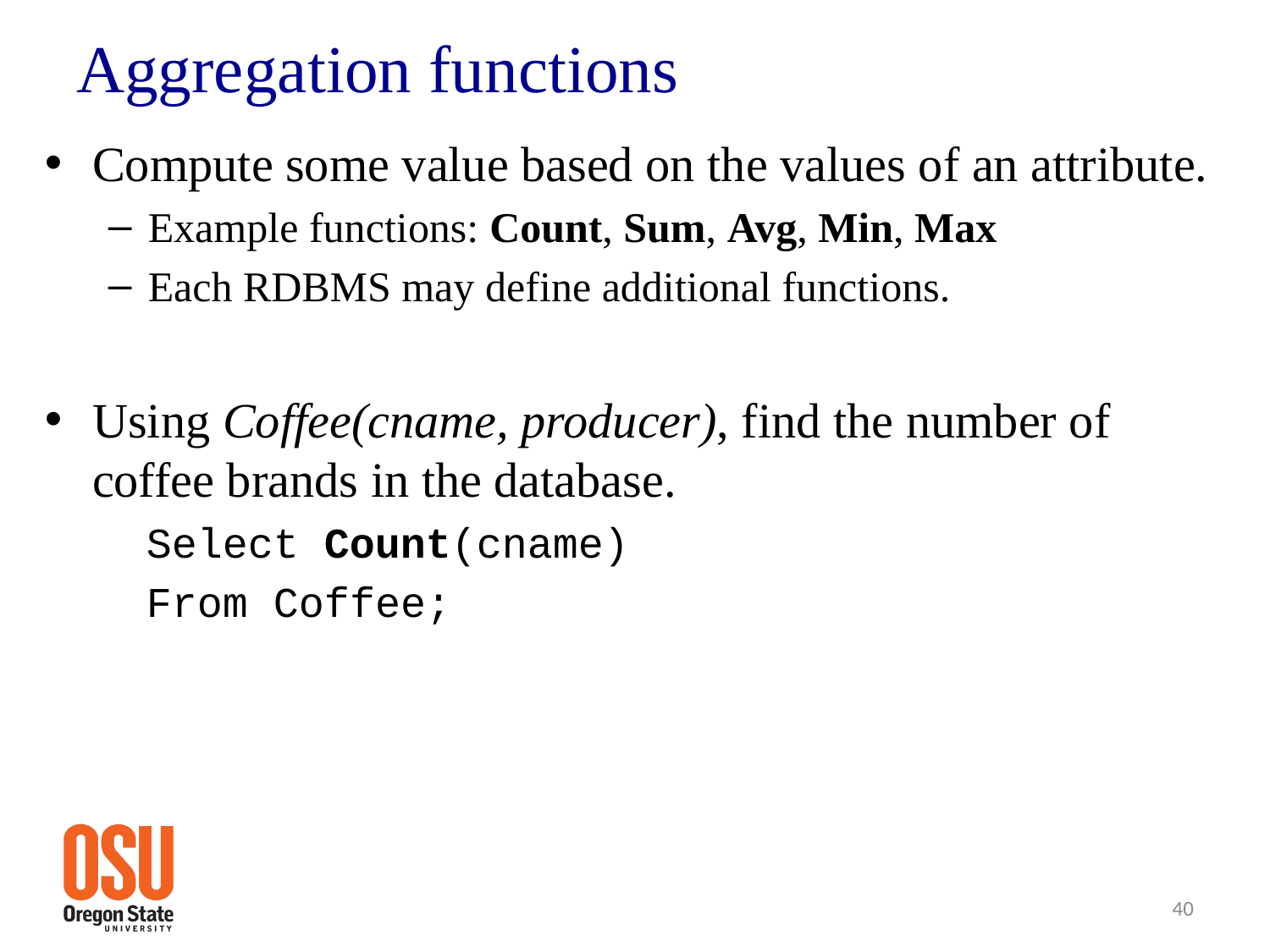

# Aggregation functions
Compute some value based on the values of an attribute.
Example functions: Count, Sum, Avg, Min, Max
Each RDBMS may define additional functions.

Using Coffee(cname, producer), find the number of coffee brands in the database.
    Select Count(cname)
    From Coffee;
40